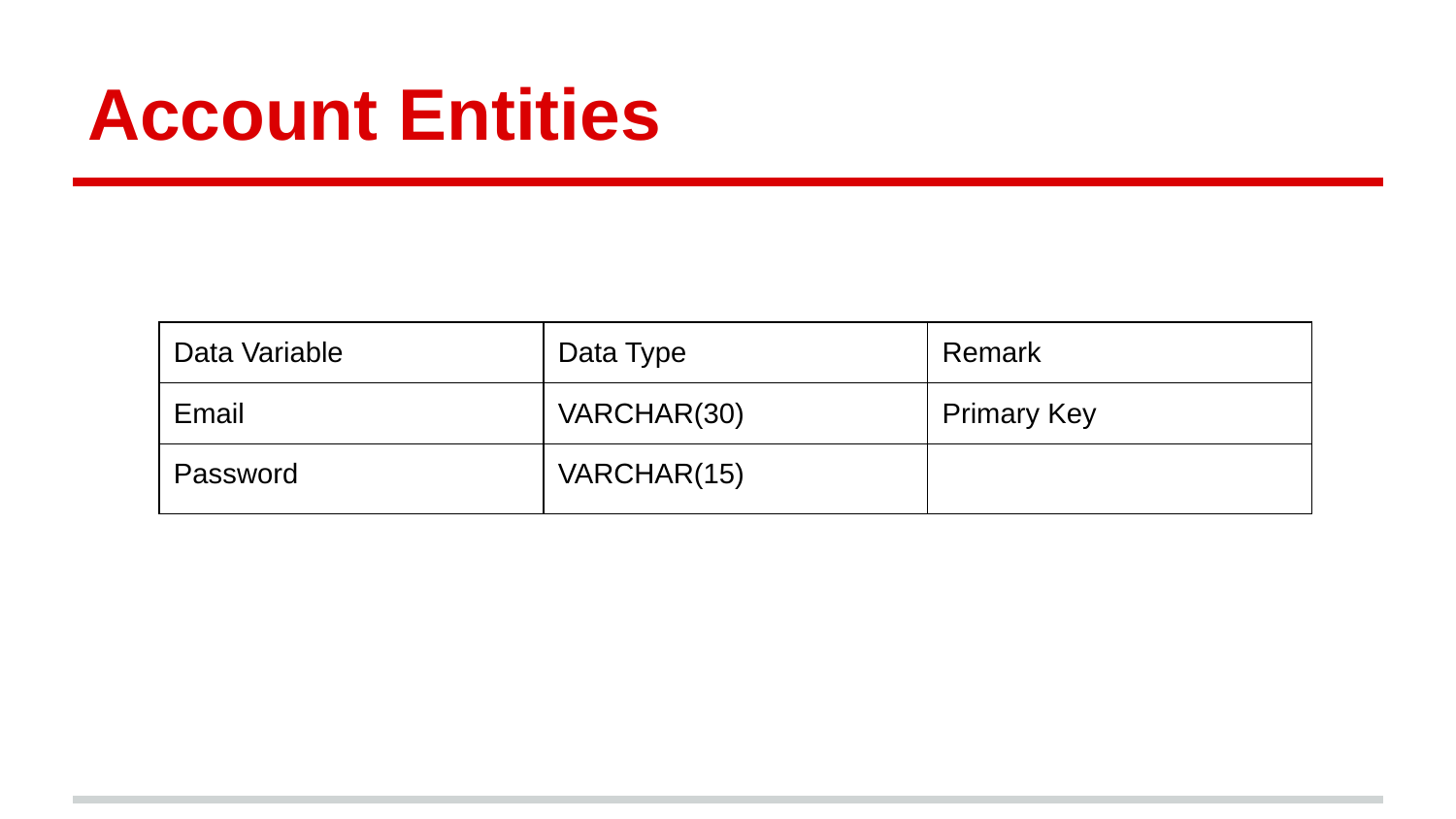

# Account Entities

| Data Variable | Data Type | Remark |
| --- | --- | --- |
| Email | VARCHAR(30) | Primary Key |
| Password | VARCHAR(15) |  |